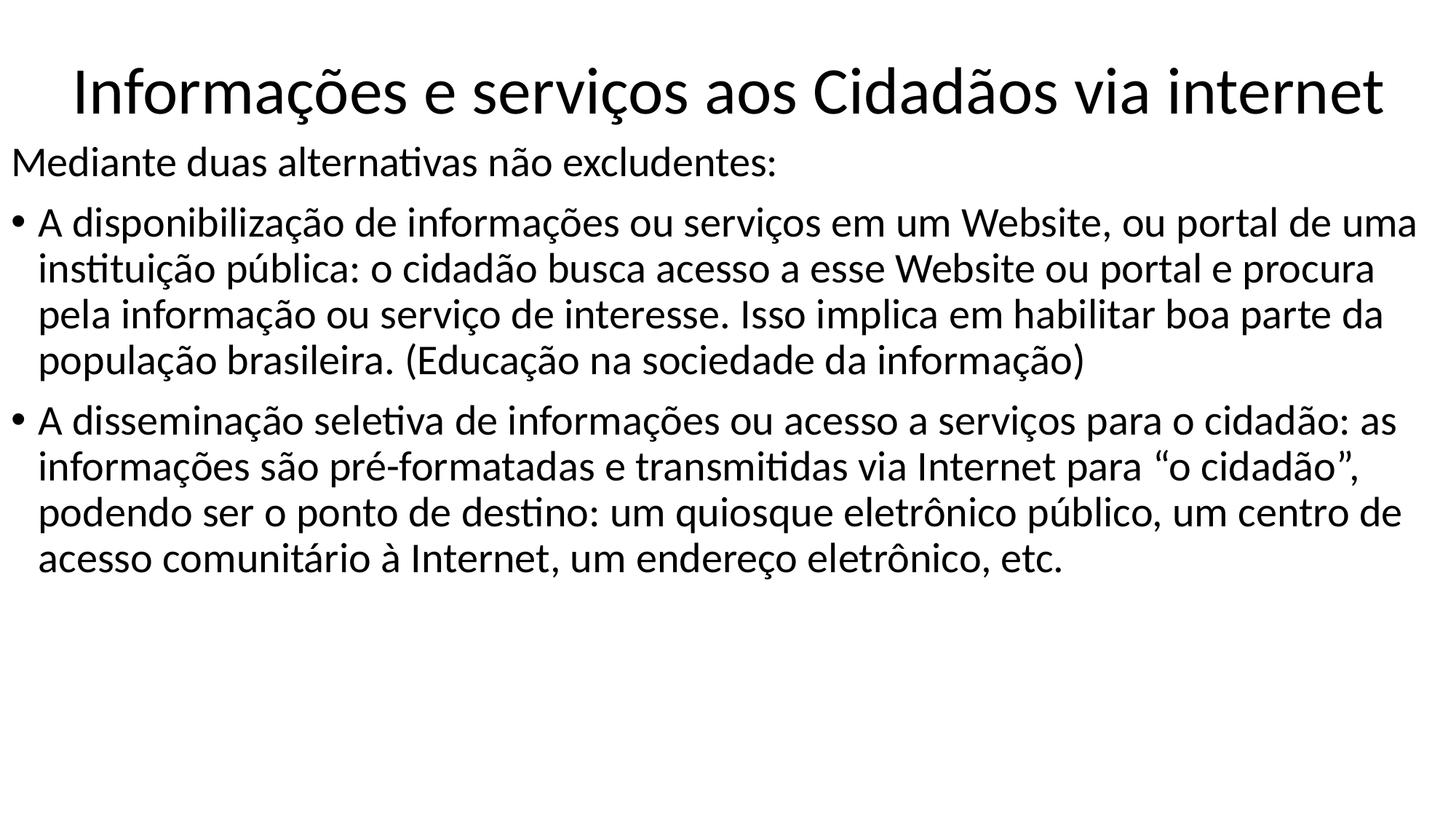

# Informações e serviços aos Cidadãos via internet
Mediante duas alternativas não excludentes:
A disponibilização de informações ou serviços em um Website, ou portal de uma instituição pública: o cidadão busca acesso a esse Website ou portal e procura pela informação ou serviço de interesse. Isso implica em habilitar boa parte da população brasileira. (Educação na sociedade da informação)
A disseminação seletiva de informações ou acesso a serviços para o cidadão: as informações são pré-formatadas e transmitidas via Internet para “o cidadão”, podendo ser o ponto de destino: um quiosque eletrônico público, um centro de acesso comunitário à Internet, um endereço eletrônico, etc.